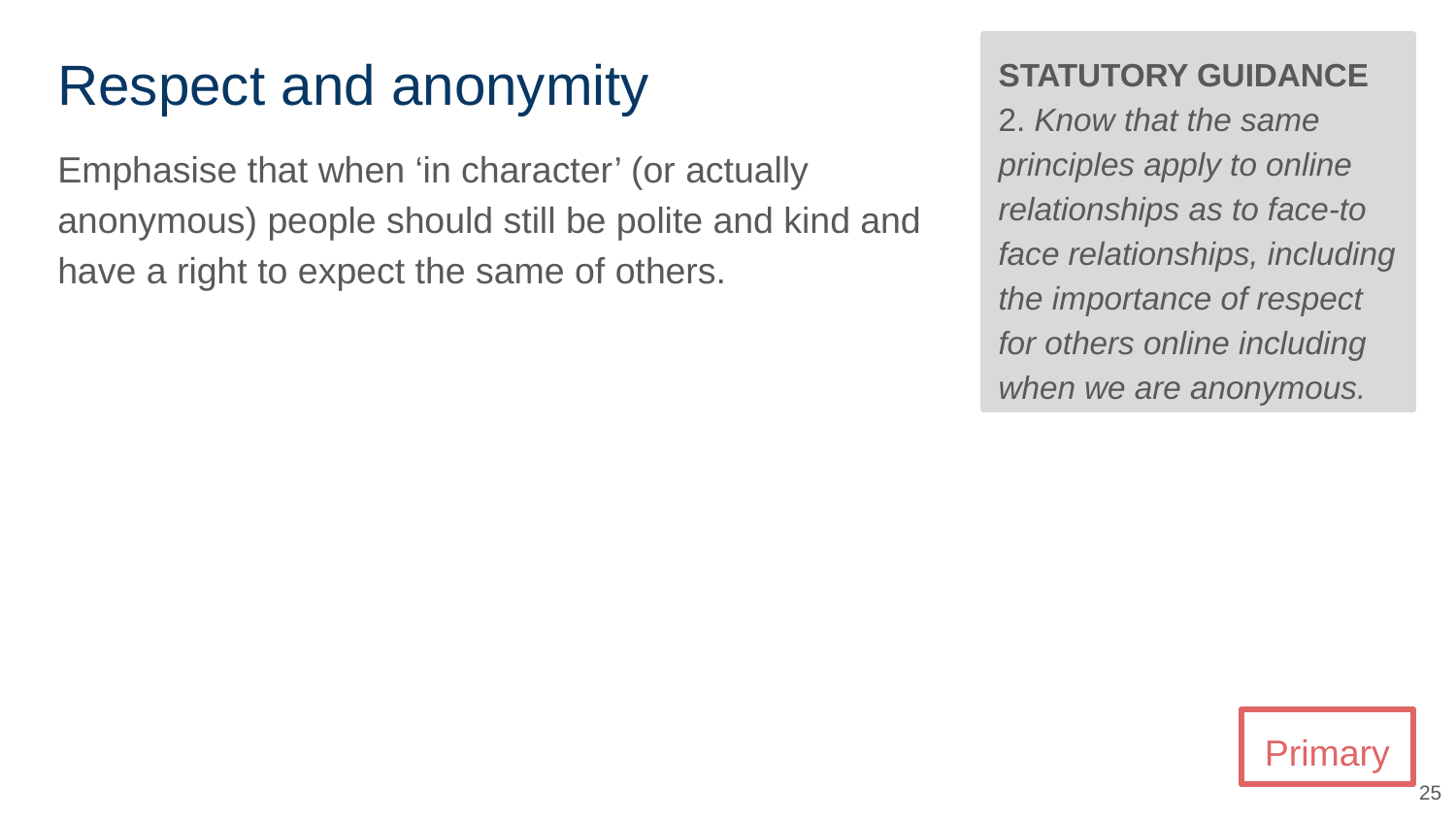

# Respect and anonymity
STATUTORY GUIDANCE
2. Know that the same principles apply to online relationships as to face-to face relationships, including the importance of respect for others online including when we are anonymous.

Emphasise that when ‘in character’ (or actually anonymous) people should still be polite and kind and have a right to expect the same of others.

Primary
25